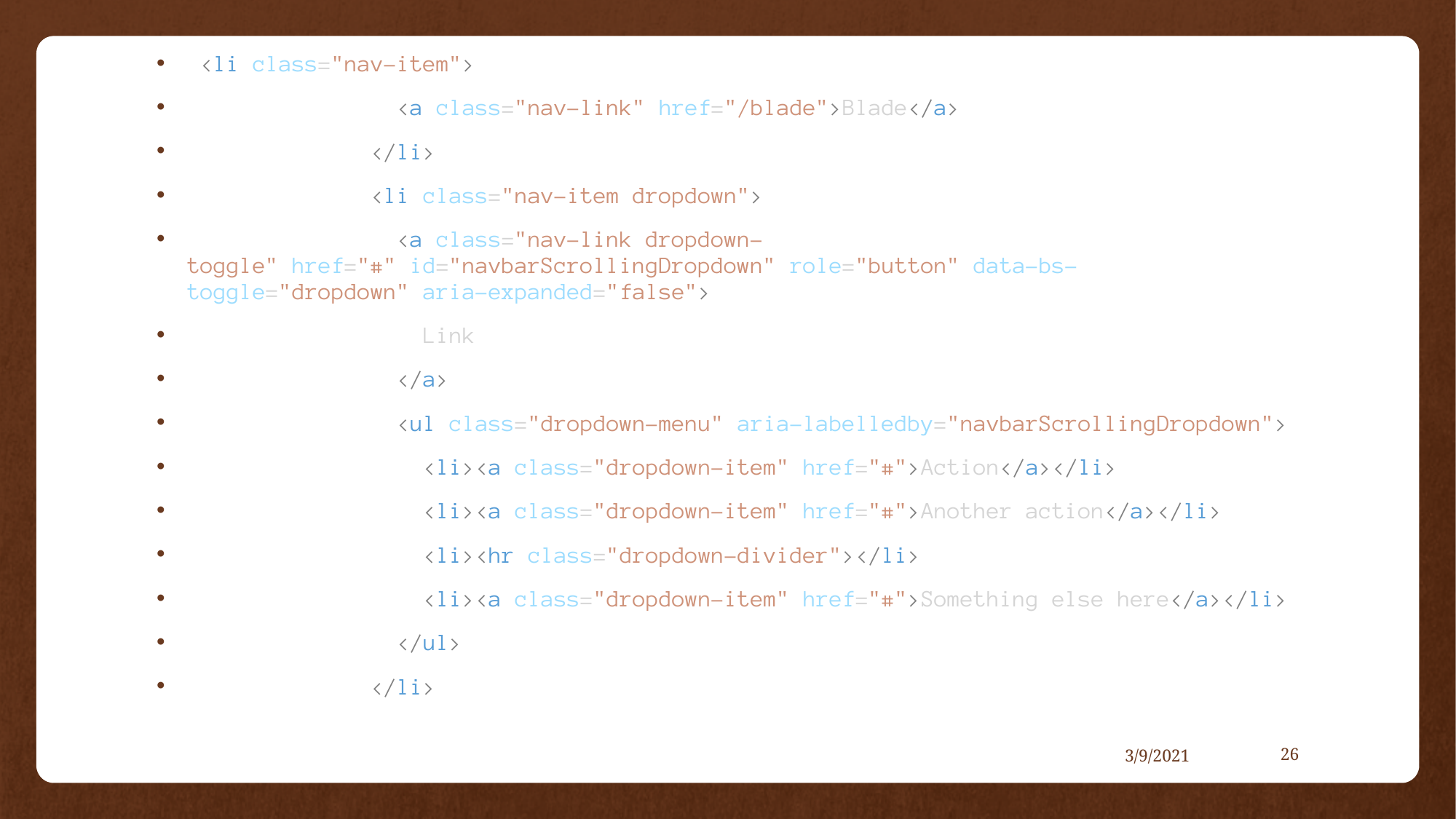

<li class="nav-item">
                <a class="nav-link" href="/blade">Blade</a>
              </li>
              <li class="nav-item dropdown">
                <a class="nav-link dropdown-toggle" href="#" id="navbarScrollingDropdown" role="button" data-bs-toggle="dropdown" aria-expanded="false">
                  Link
                </a>
                <ul class="dropdown-menu" aria-labelledby="navbarScrollingDropdown">
                  <li><a class="dropdown-item" href="#">Action</a></li>
                  <li><a class="dropdown-item" href="#">Another action</a></li>
                  <li><hr class="dropdown-divider"></li>
                  <li><a class="dropdown-item" href="#">Something else here</a></li>
                </ul>
              </li>

3/9/2021
26